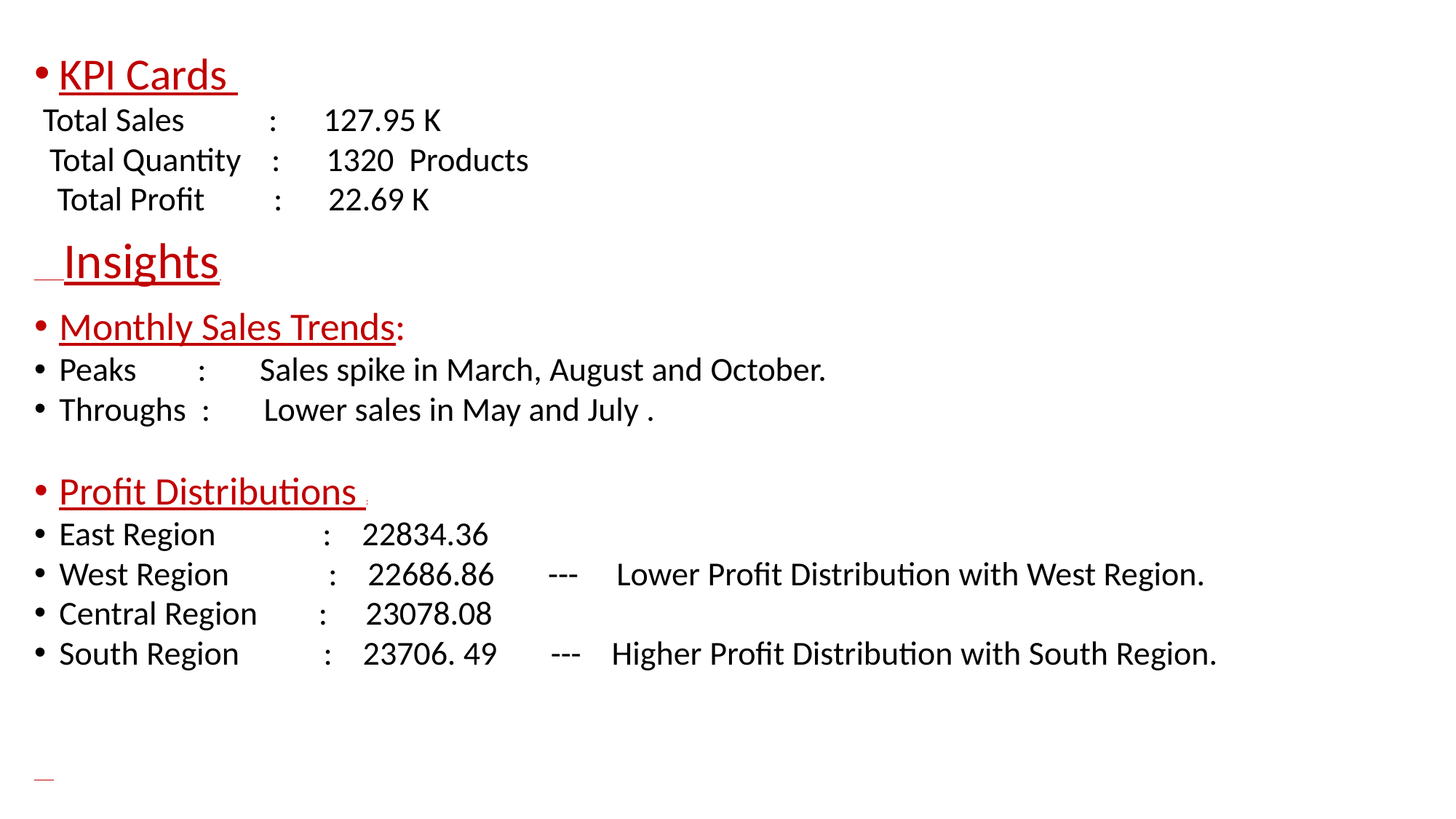

KPI Cards
    Total Sales           :      127.95 K
  Total Quantity    :      1320  Products
   Total Profit         :      22.69 K

                Insights

Monthly Sales Trends:
Peaks        :       Sales spike in March, August and October.
Throughs  :       Lower sales in May and July .

Profit Distributions :
East Region              :    22834.36
West Region             :    22686.86       ---     Lower Profit Distribution with West Region.
Central Region        :     23078.08
South Region           :    23706. 49       ---    Higher Profit Distribution with South Region.